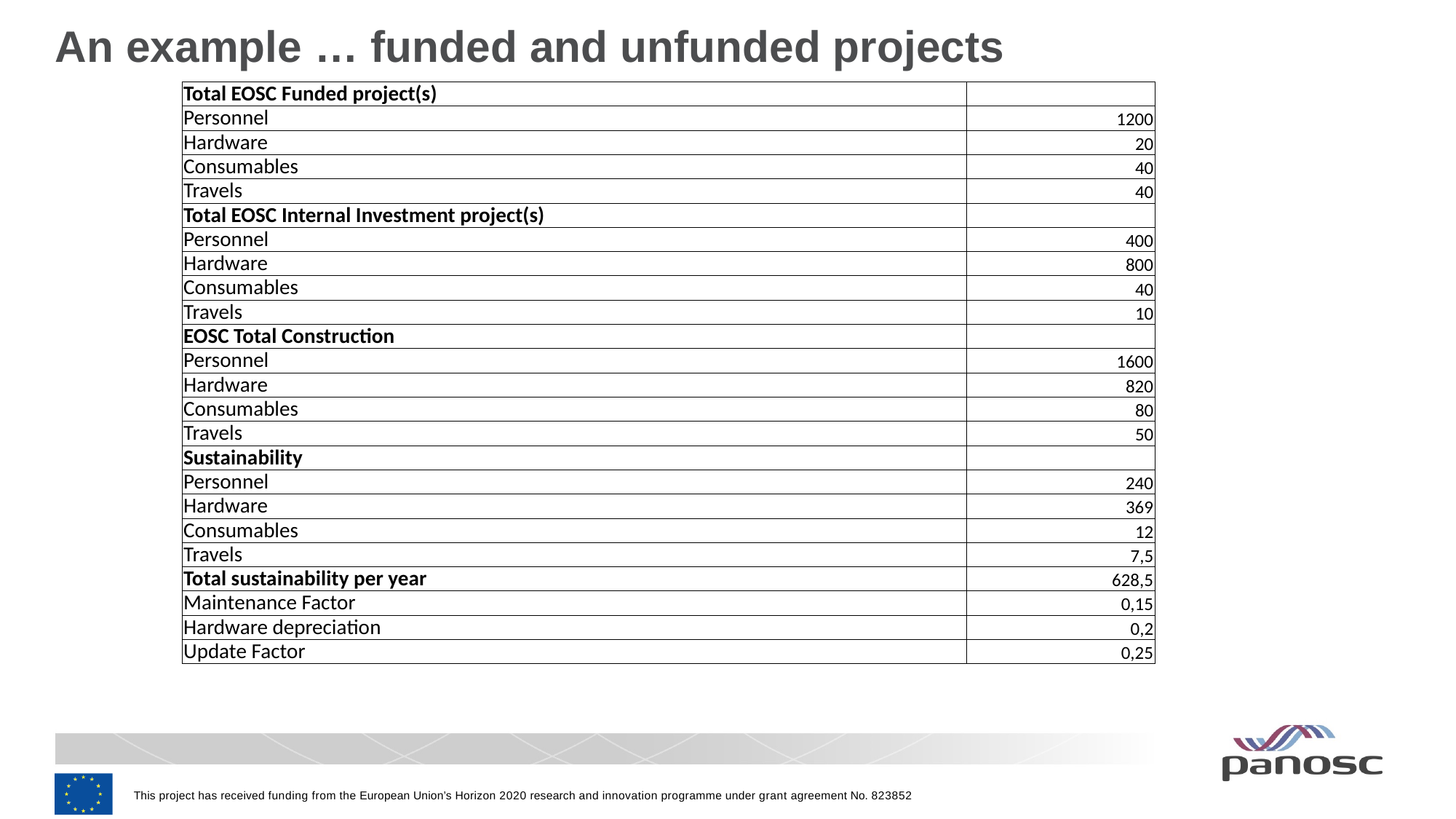

# An example … funded and unfunded projects
| Total EOSC Funded project(s) |  |
| --- | --- |
| Personnel | 1200 |
| Hardware | 20 |
| Consumables | 40 |
| Travels | 40 |
| Total EOSC Internal Investment project(s) |  |
| Personnel | 400 |
| Hardware | 800 |
| Consumables | 40 |
| Travels | 10 |
| EOSC Total Construction |  |
| Personnel | 1600 |
| Hardware | 820 |
| Consumables | 80 |
| Travels | 50 |
| Sustainability |  |
| Personnel | 240 |
| Hardware | 369 |
| Consumables | 12 |
| Travels | 7,5 |
| Total sustainability per year | 628,5 |
| Maintenance Factor | 0,15 |
| Hardware depreciation | 0,2 |
| Update Factor | 0,25 |